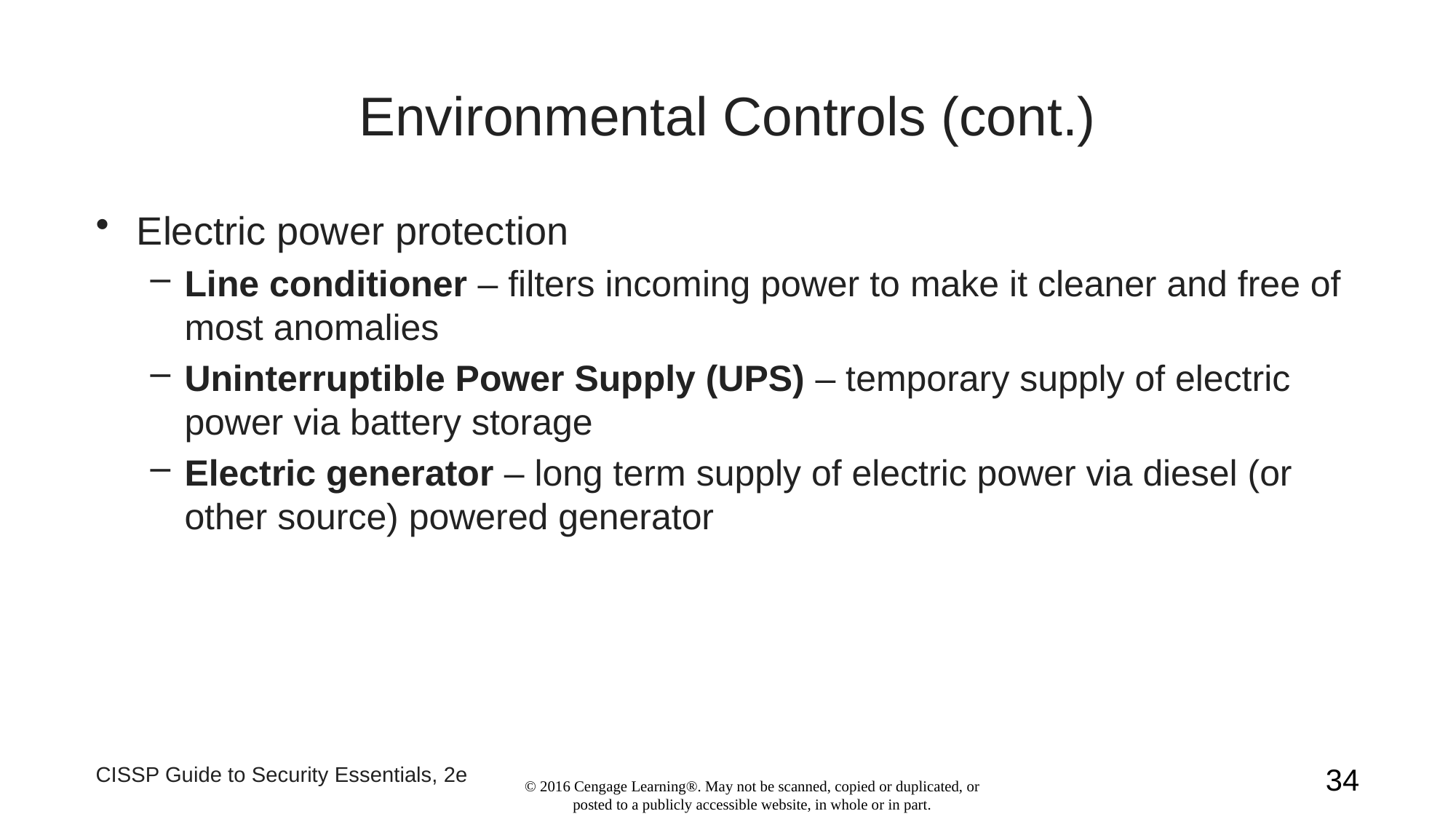

# Environmental Controls (cont.)
Electric power protection
Line conditioner – filters incoming power to make it cleaner and free of most anomalies
Uninterruptible Power Supply (UPS) – temporary supply of electric power via battery storage
Electric generator – long term supply of electric power via diesel (or other source) powered generator
CISSP Guide to Security Essentials, 2e
34
© 2016 Cengage Learning®. May not be scanned, copied or duplicated, or posted to a publicly accessible website, in whole or in part.